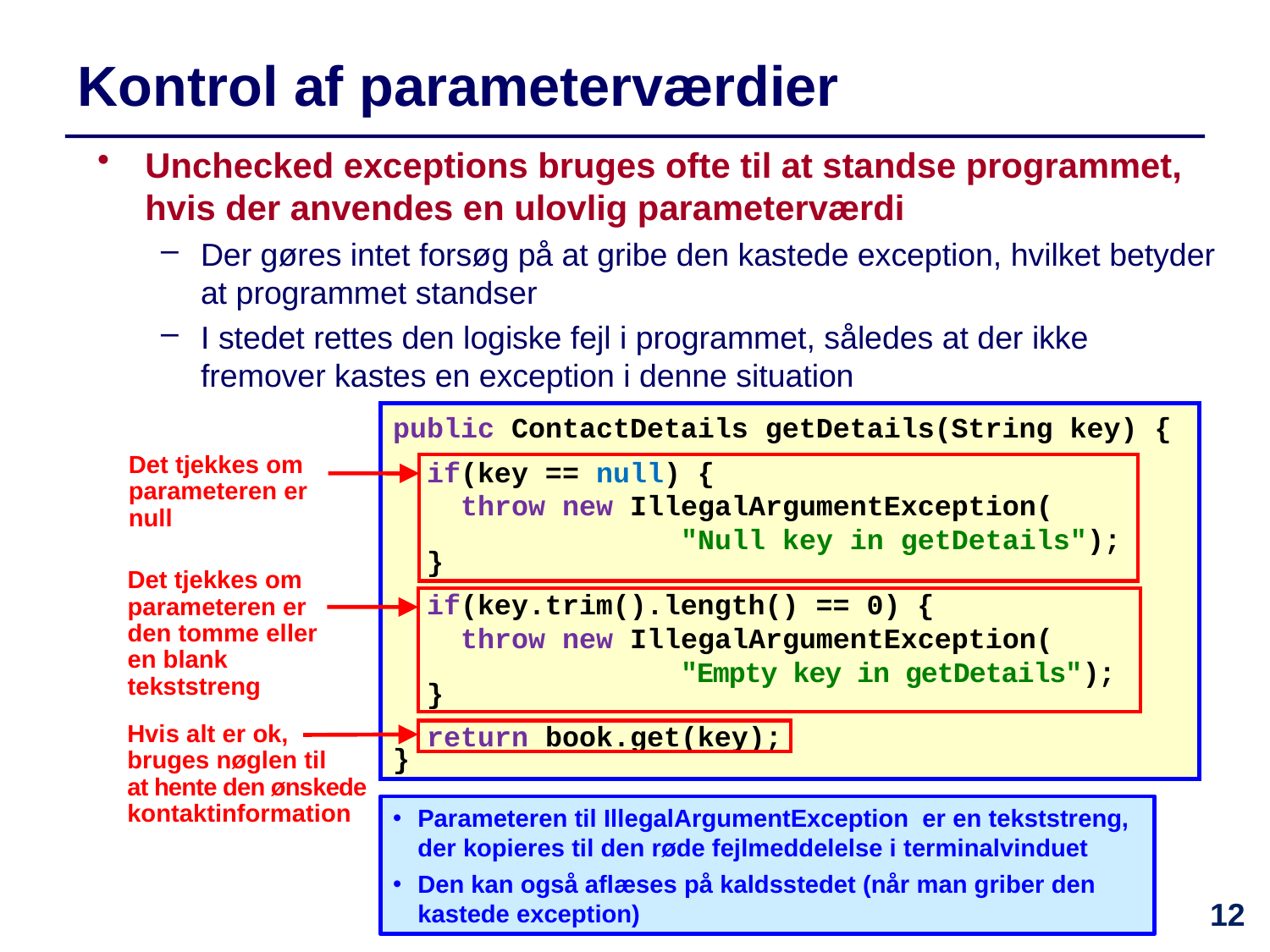

# Kontrol af parameterværdier
Unchecked exceptions bruges ofte til at standse programmet, hvis der anvendes en ulovlig parameterværdi
Der gøres intet forsøg på at gribe den kastede exception, hvilket betyder at programmet standser
I stedet rettes den logiske fejl i programmet, således at der ikke fremover kastes en exception i denne situation
public ContactDetails getDetails(String key) {
  if(key == null) {
    throw new IllegalArgumentException(
                 "Null key in getDetails");
  }
  if(key.trim().length() == 0) {
    throw new IllegalArgumentException(
                 "Empty key in getDetails");
  }
  return book.get(key);
}
Det tjekkes om parameteren er null

Det tjekkes om parameteren er den tomme eller en blank tekststreng

Hvis alt er ok,
bruges nøglen til
at hente den ønskede kontaktinformation

Parameteren til IllegalArgumentException  er en tekststreng, der kopieres til den røde fejlmeddelelse i terminalvinduet
Den kan også aflæses på kaldsstedet (når man griber den kastede exception)
12